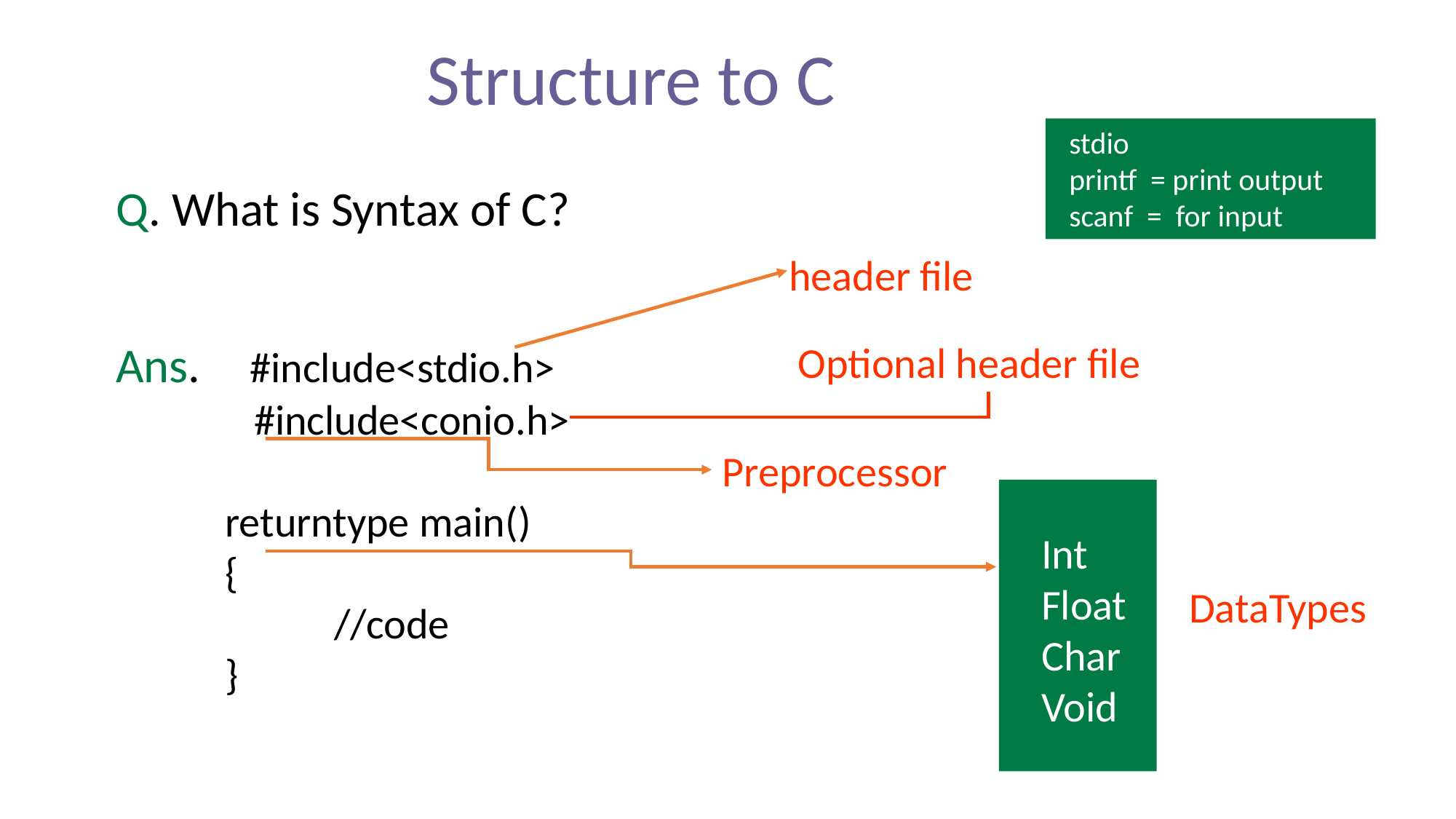

Structure to C

stdio
printf  = print output
scanf  =  for input

Q. What is Syntax of C?
 header file
Ans.     #include<stdio.h>
	   #include<conio.h>

	returntype main()
	{
		//code
	}
Optional header file
Preprocessor

Int
Float
Char
Void

DataTypes